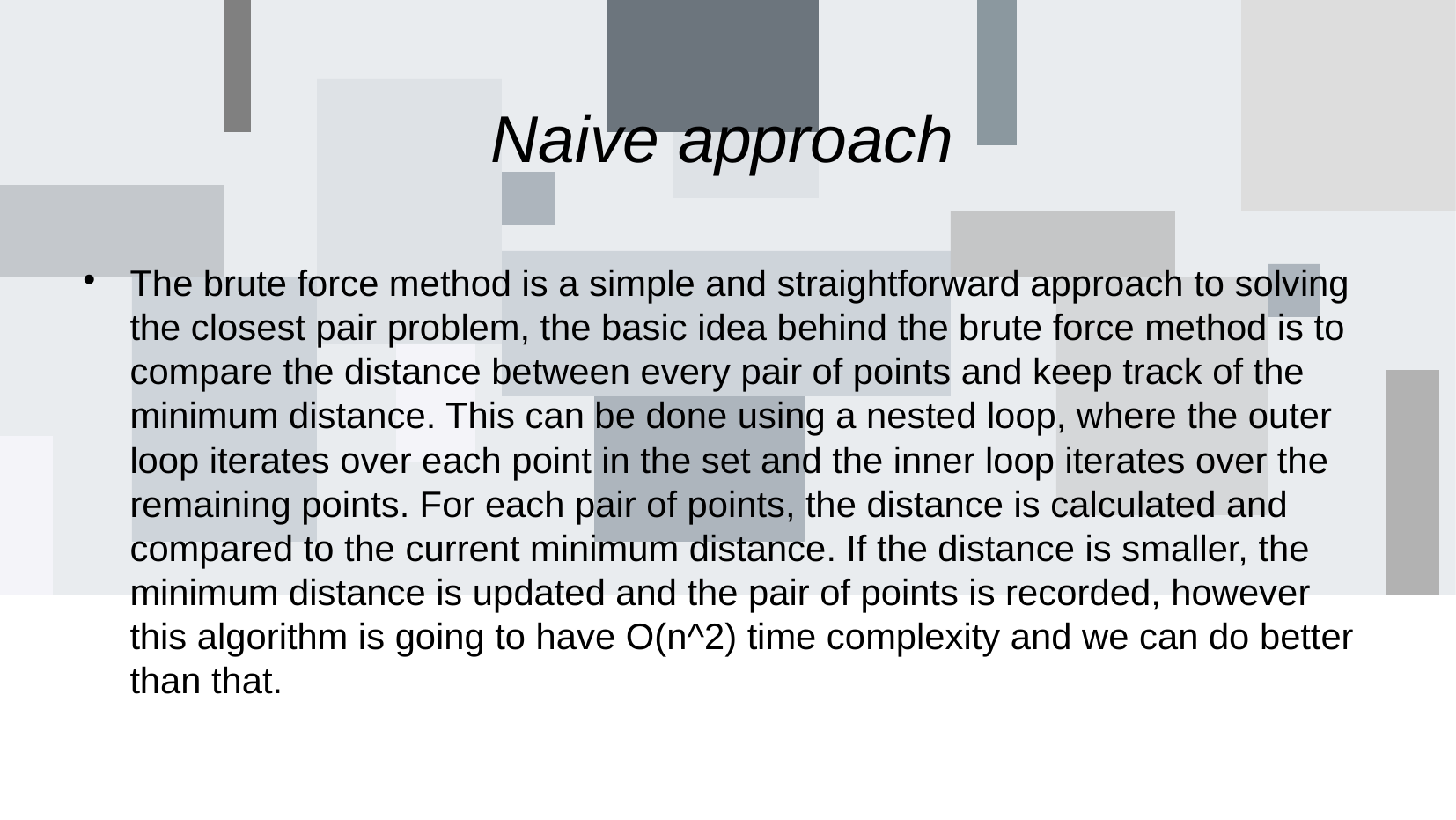

# Naive approach
The brute force method is a simple and straightforward approach to solving the closest pair problem, the basic idea behind the brute force method is to compare the distance between every pair of points and keep track of the minimum distance. This can be done using a nested loop, where the outer loop iterates over each point in the set and the inner loop iterates over the remaining points. For each pair of points, the distance is calculated and compared to the current minimum distance. If the distance is smaller, the minimum distance is updated and the pair of points is recorded, however this algorithm is going to have O(n^2) time complexity and we can do better than that.